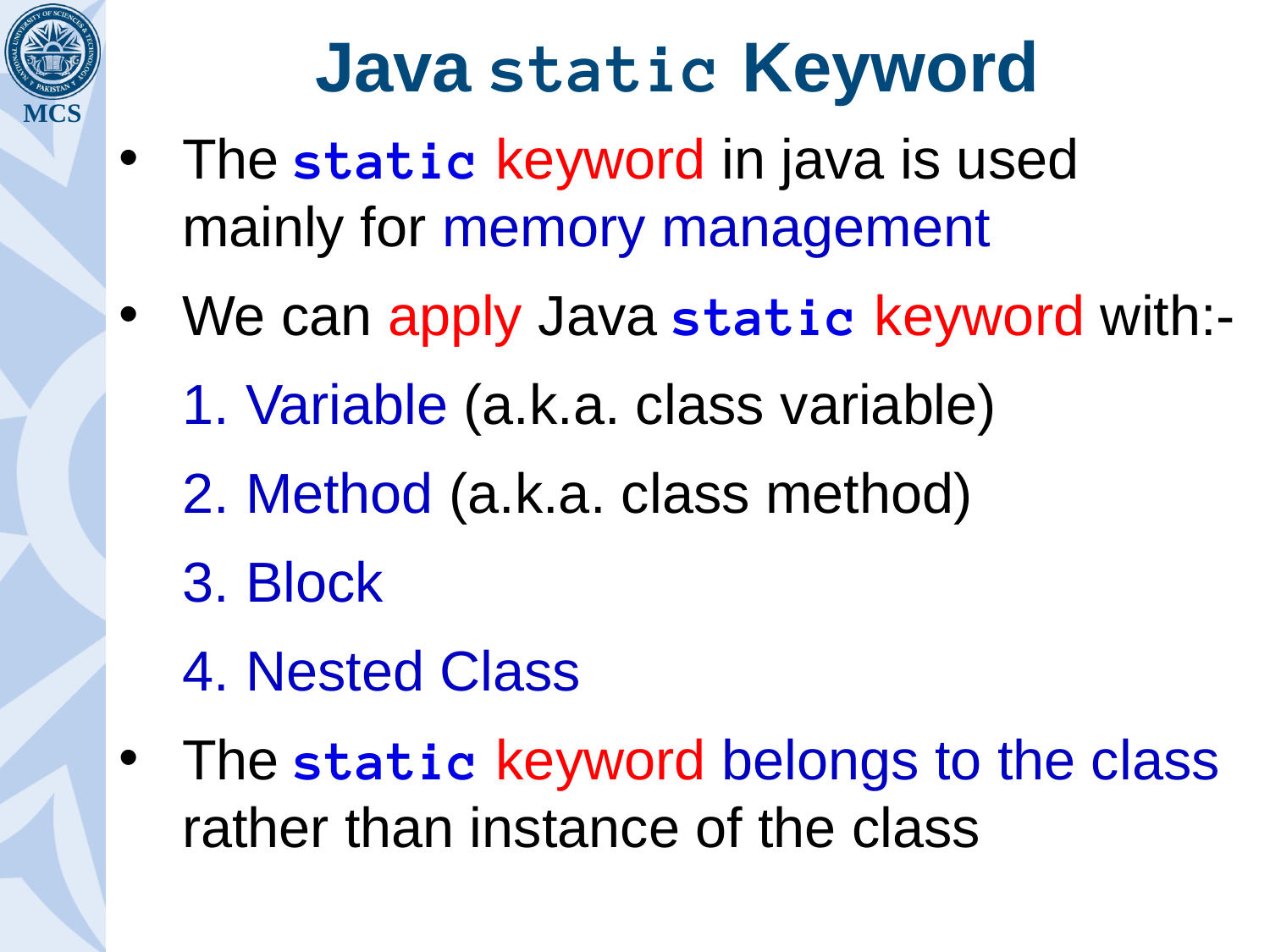

# Java static Keyword
The static keyword in java is used mainly for memory management
We can apply Java static keyword with:-
Variable (a.k.a. class variable)
Method (a.k.a. class method)
Block
Nested Class
The static keyword belongs to the class rather than instance of the class